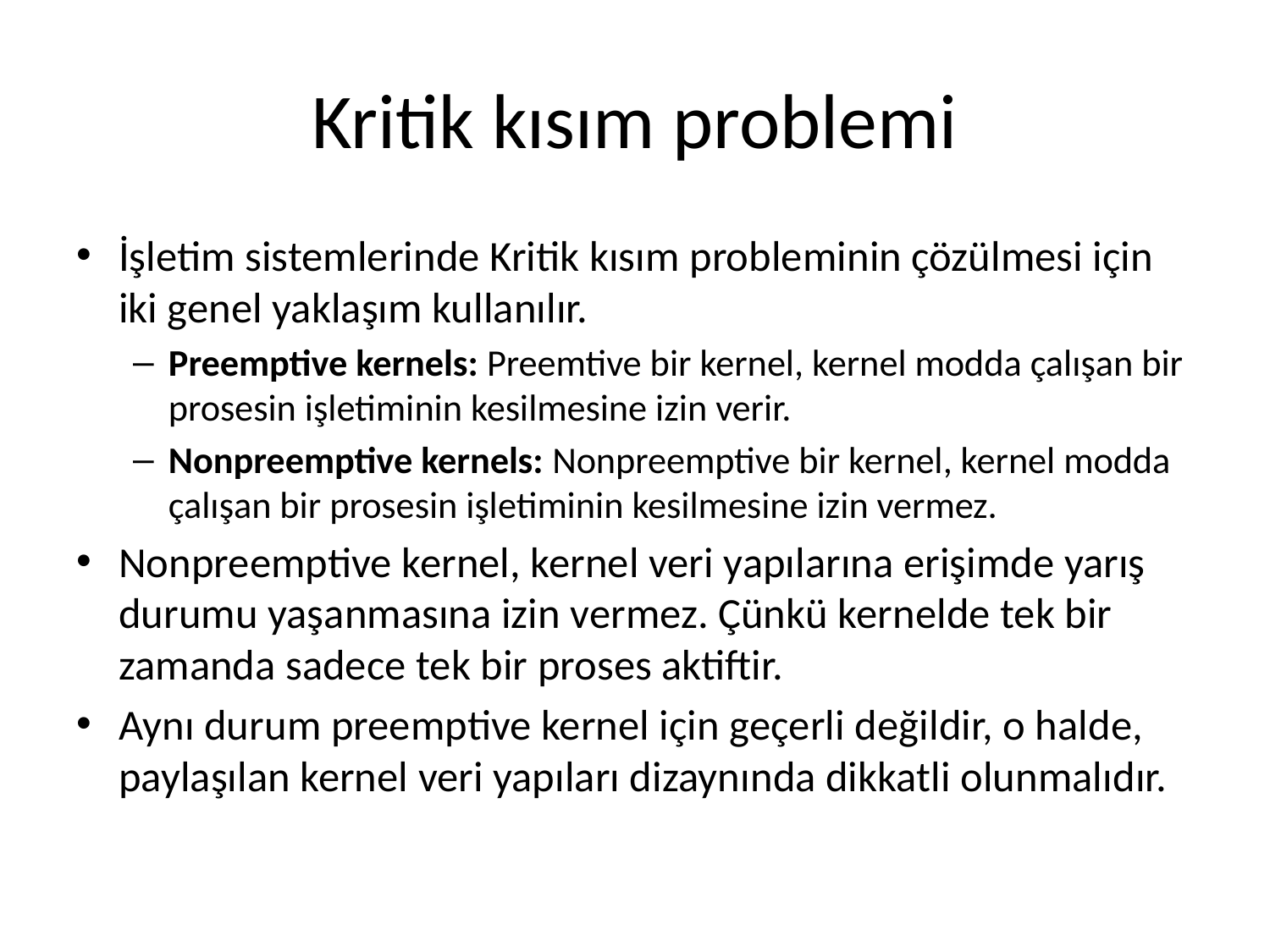

# Kritik kısım problemi
İşletim sistemlerinde Kritik kısım probleminin çözülmesi için iki genel yaklaşım kullanılır.
Preemptive kernels: Preemtive bir kernel, kernel modda çalışan bir prosesin işletiminin kesilmesine izin verir.
Nonpreemptive kernels: Nonpreemptive bir kernel, kernel modda çalışan bir prosesin işletiminin kesilmesine izin vermez.
Nonpreemptive kernel, kernel veri yapılarına erişimde yarış durumu yaşanmasına izin vermez. Çünkü kernelde tek bir zamanda sadece tek bir proses aktiftir.
Aynı durum preemptive kernel için geçerli değildir, o halde, paylaşılan kernel veri yapıları dizaynında dikkatli olunmalıdır.